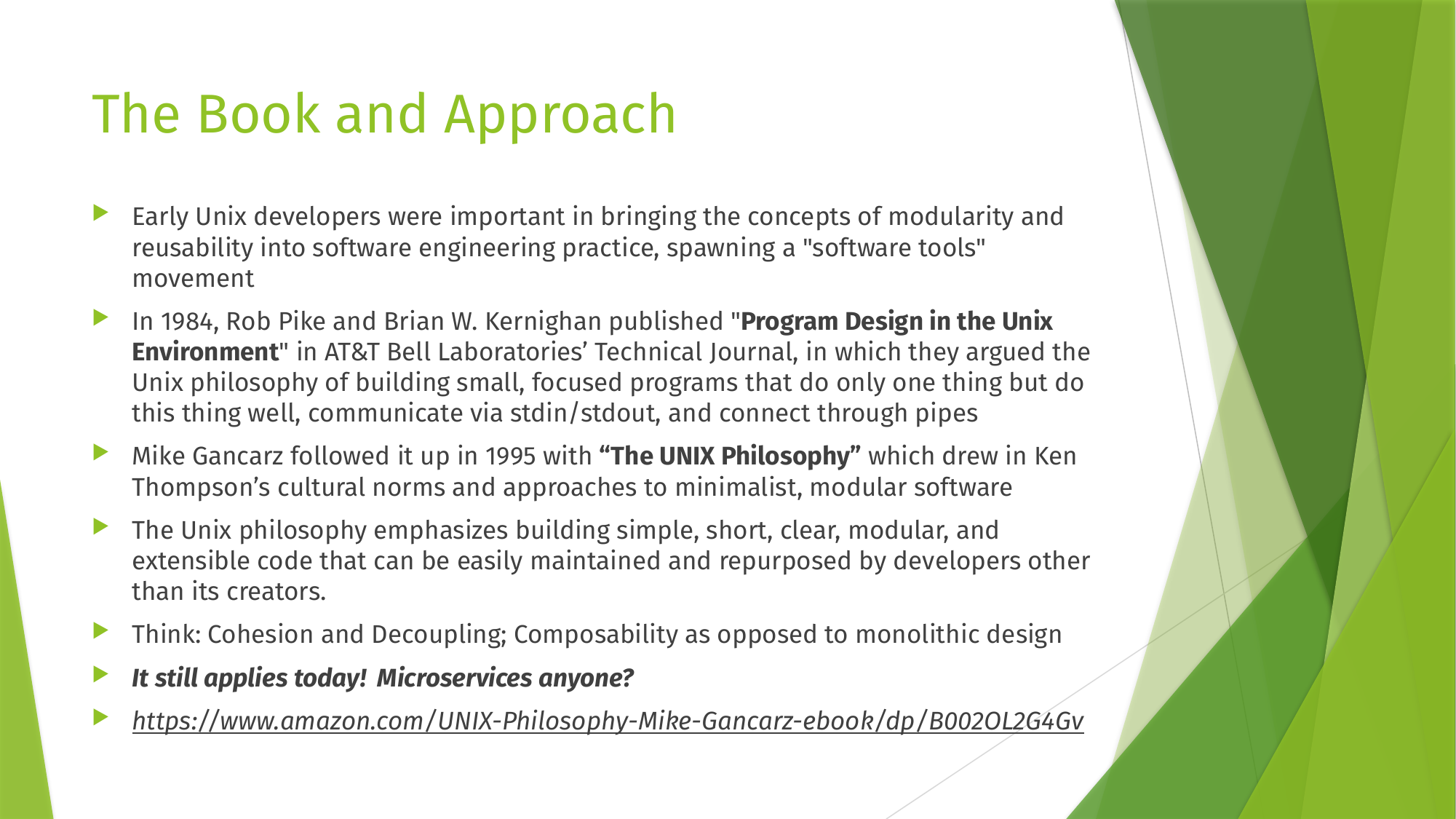

# The Book and Approach
Early Unix developers were important in bringing the concepts of modularity and reusability into software engineering practice, spawning a "software tools" movement
In 1984, Rob Pike and Brian W. Kernighan published "Program Design in the Unix Environment" in AT&T Bell Laboratories’ Technical Journal, in which they argued the Unix philosophy of building small, focused programs that do only one thing but do this thing well, communicate via stdin/stdout, and connect through pipes
Mike Gancarz followed it up in 1995 with “The UNIX Philosophy” which drew in Ken Thompson’s cultural norms and approaches to minimalist, modular software
The Unix philosophy emphasizes building simple, short, clear, modular, and extensible code that can be easily maintained and repurposed by developers other than its creators.
Think: Cohesion and Decoupling; Composability as opposed to monolithic design
It still applies today!  Microservices anyone?
https://www.amazon.com/UNIX-Philosophy-Mike-Gancarz-ebook/dp/B002OL2G4Gv